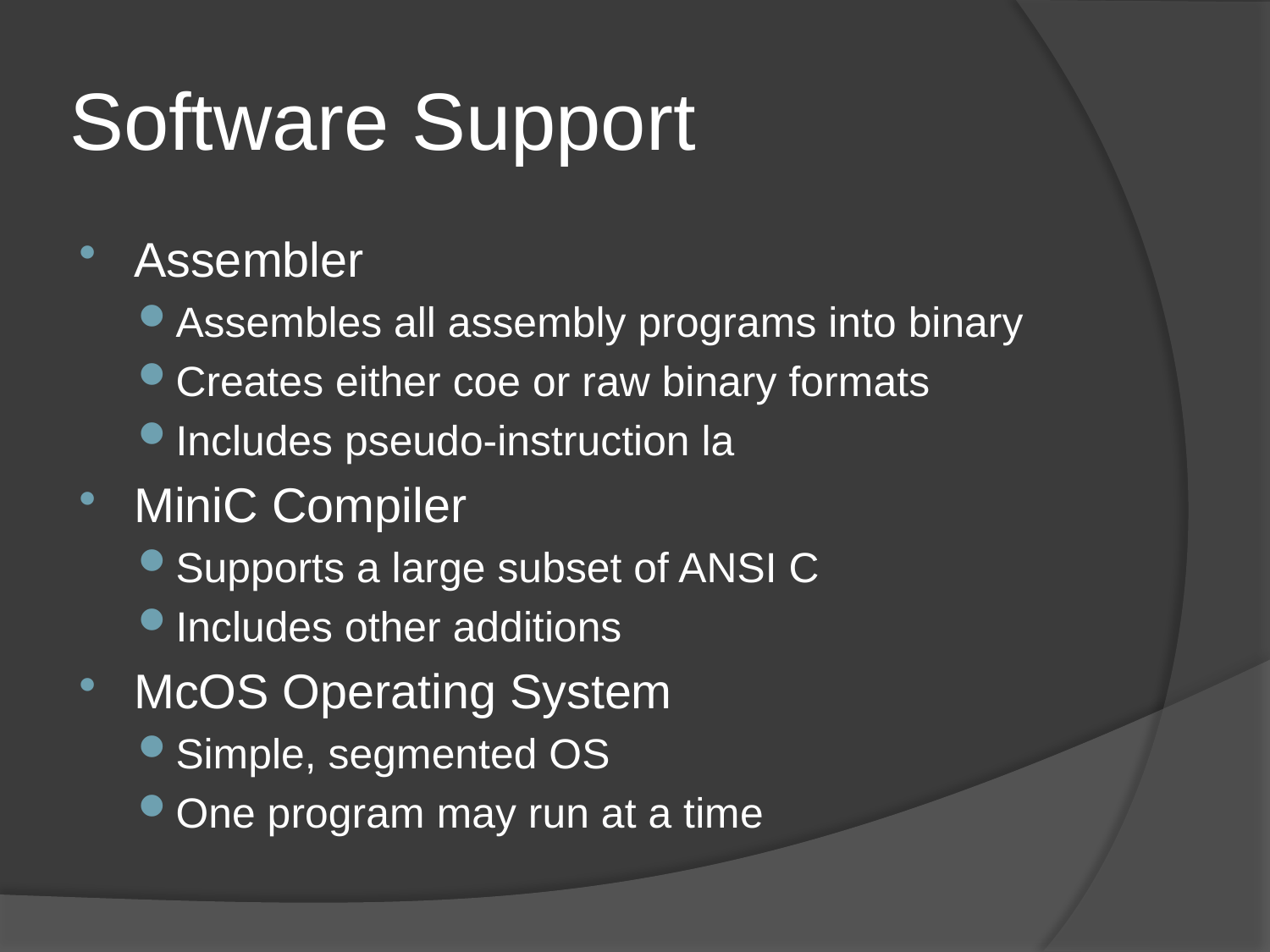

# Software Support
Assembler
Assembles all assembly programs into binary
Creates either coe or raw binary formats
Includes pseudo-instruction la
MiniC Compiler
Supports a large subset of ANSI C
Includes other additions
McOS Operating System
Simple, segmented OS
One program may run at a time